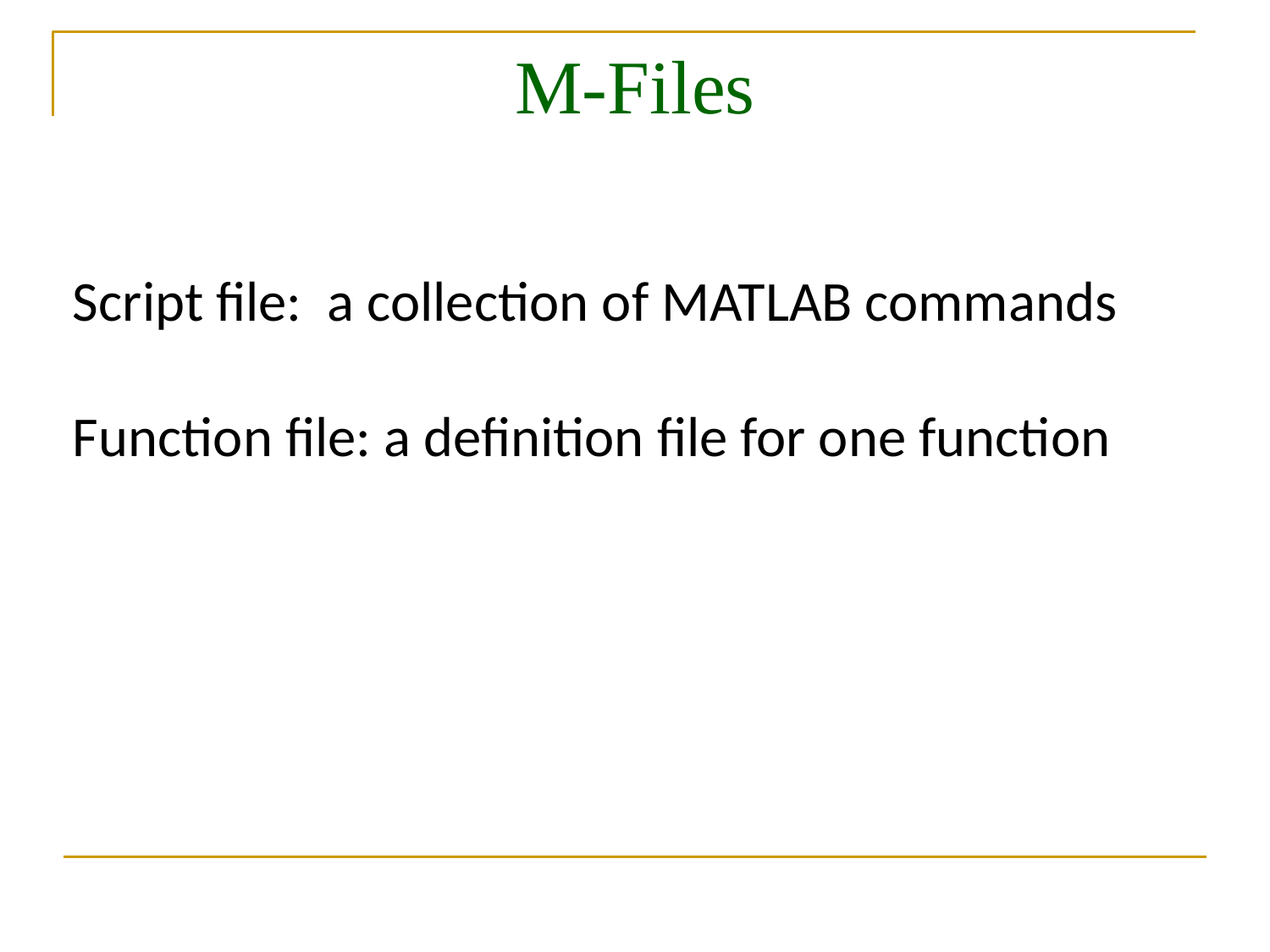

# M-Files
Script file:  a collection of MATLAB commands

Function file: a definition file for one function